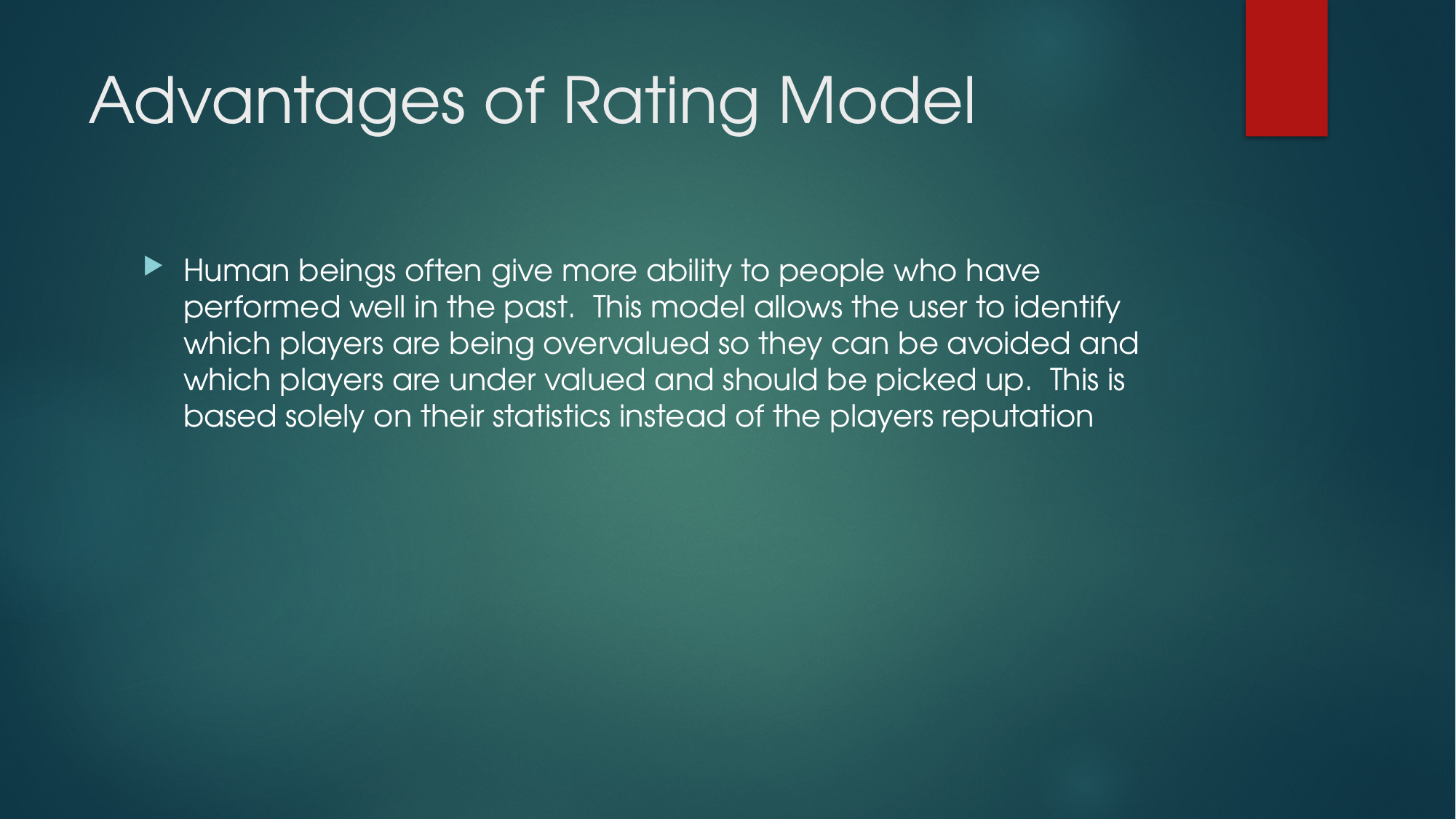

# Advantages of Rating Model
Human beings often give more ability to people who have performed well in the past.  This model allows the user to identify which players are being overvalued so they can be avoided and which players are under valued and should be picked up.  This is based solely on their statistics instead of the players reputation